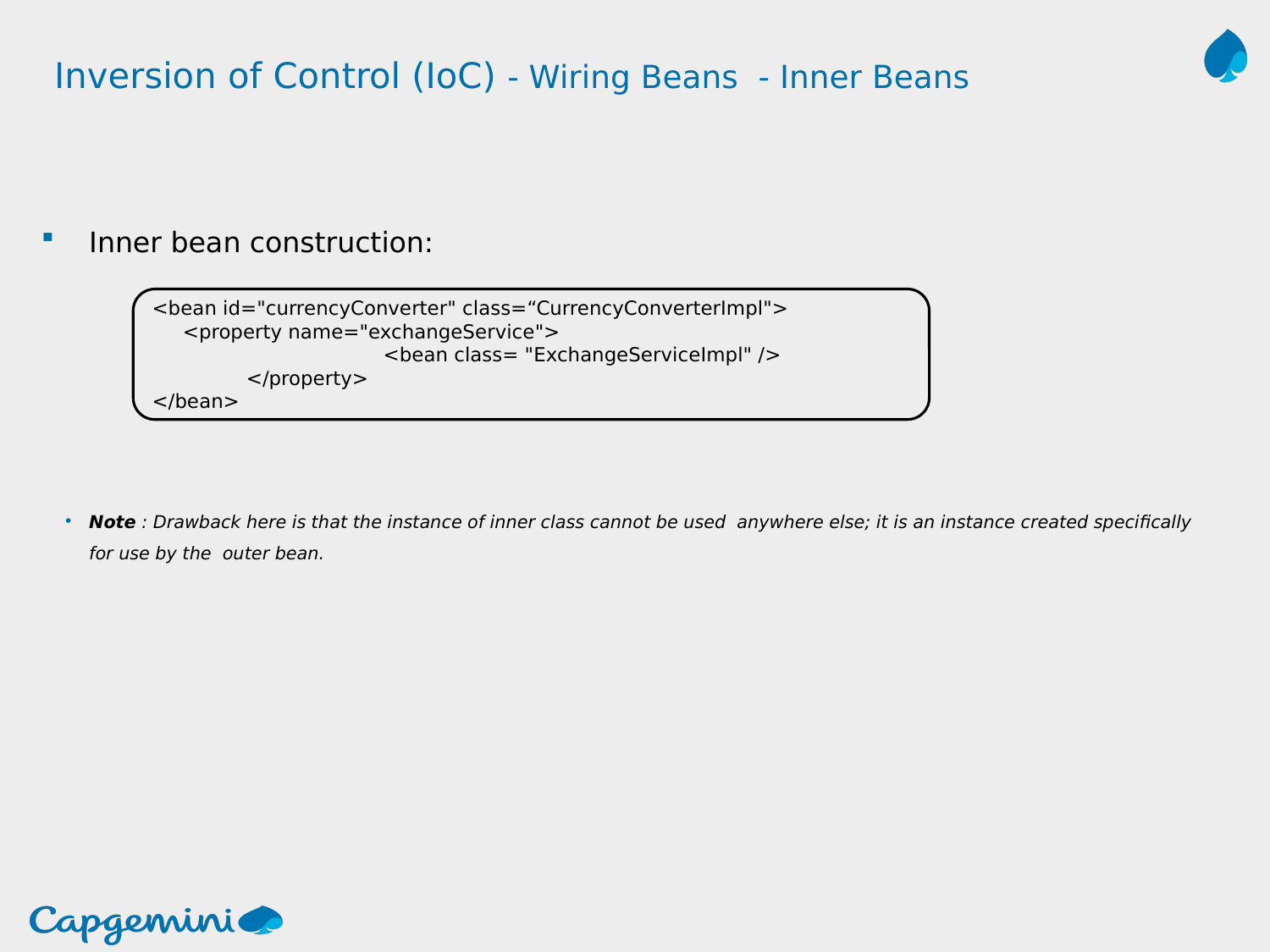

# Inversion of Control (IoC) - Wiring Beans  - Inner Beans
Inner bean construction:

Note : Drawback here is that the instance of inner class cannot be used  anywhere else; it is an instance created specifically for use by the  outer bean.

<bean id="currencyConverter" class=“CurrencyConverterImpl">
     <property name="exchangeService">
                 <bean class= "ExchangeServiceImpl" />
     </property>
</bean>